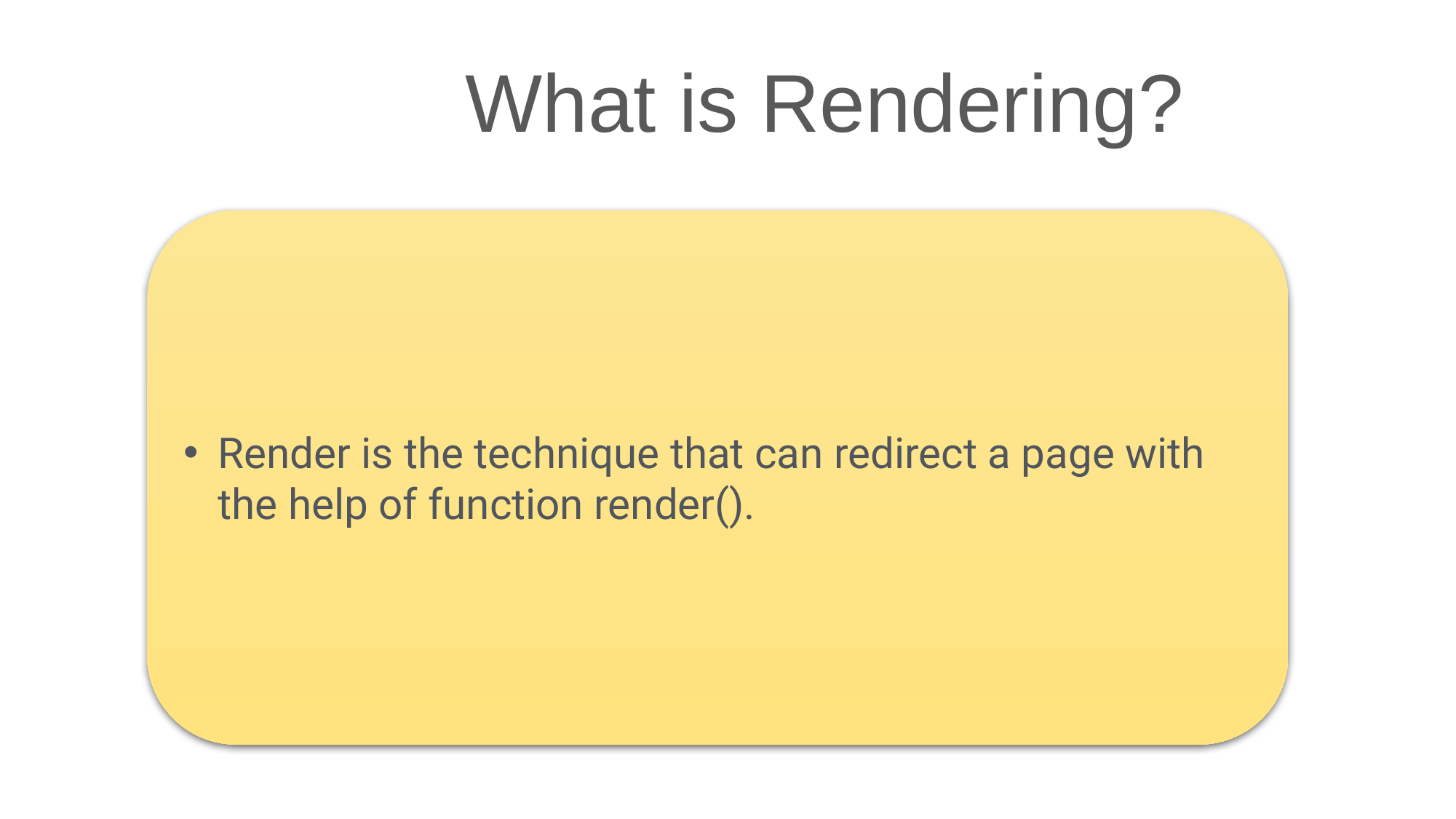

What is Rendering?
Render is the technique that can redirect a page with the help of function render().